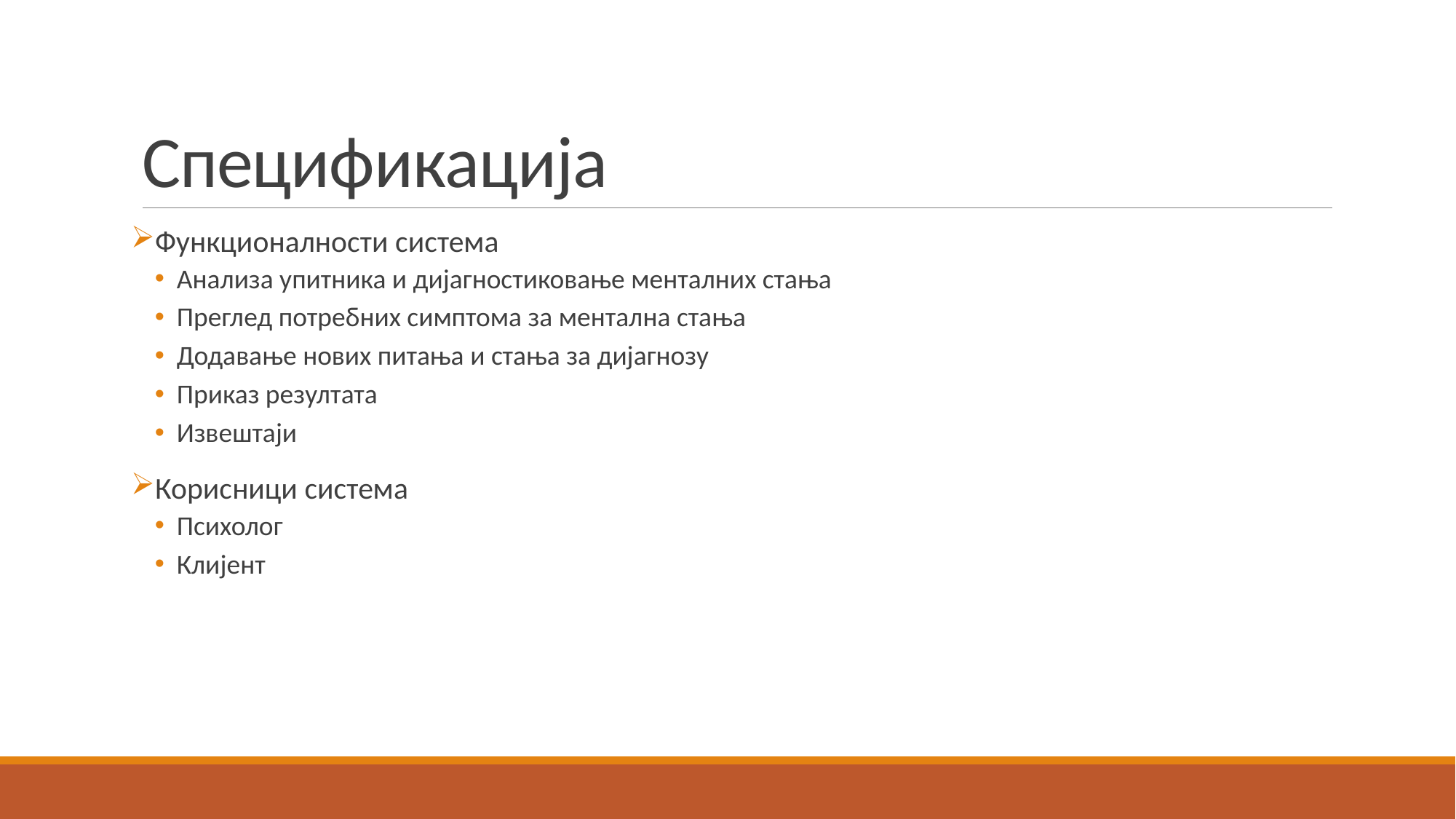

# Спецификација
Функционалности система
Анализа упитника и дијагностиковање менталних стања
Преглед потребних симптома за ментална стања
Додавање нових питања и стања за дијагнозу
Приказ резултата
Извештаји
Корисници система
Психолог
Клијент